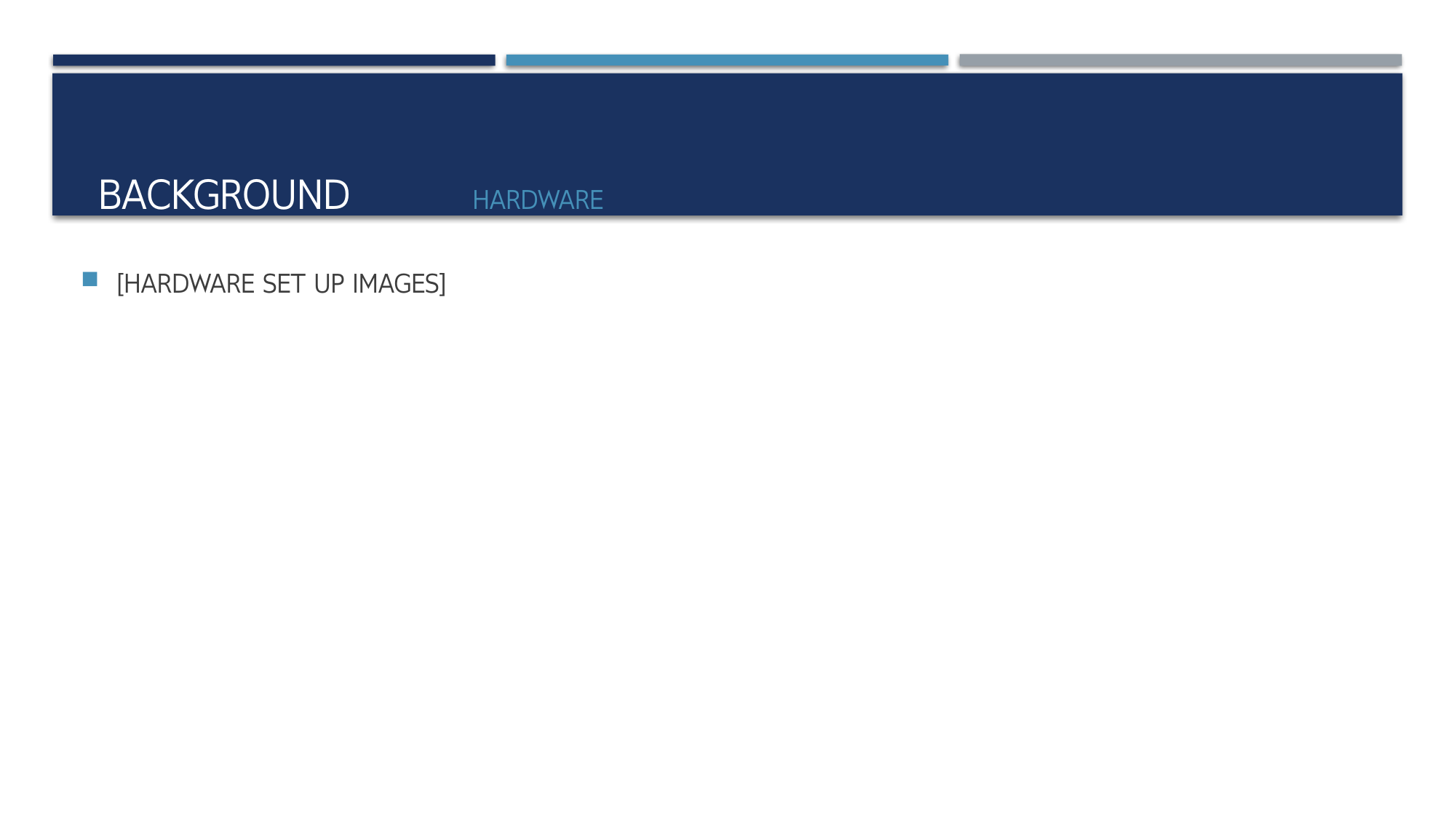

# Hardware
BACKGROUND
[HARDWARE SET UP IMAGES]